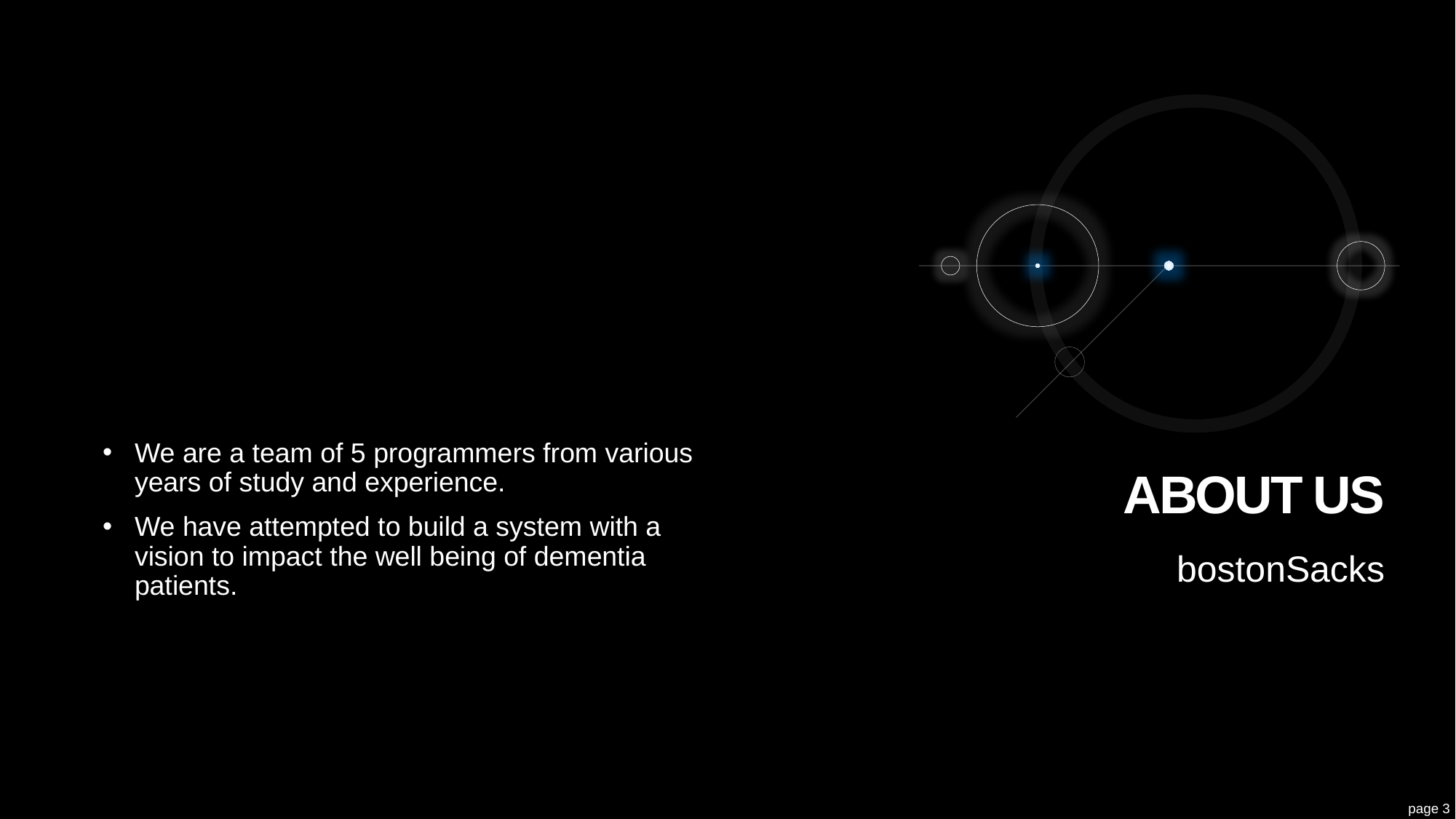

We are a team of 5 programmers from various years of study and experience.
We have attempted to build a system with a vision to impact the well being of dementia patients.

# About Us
bostonSacks
page 3